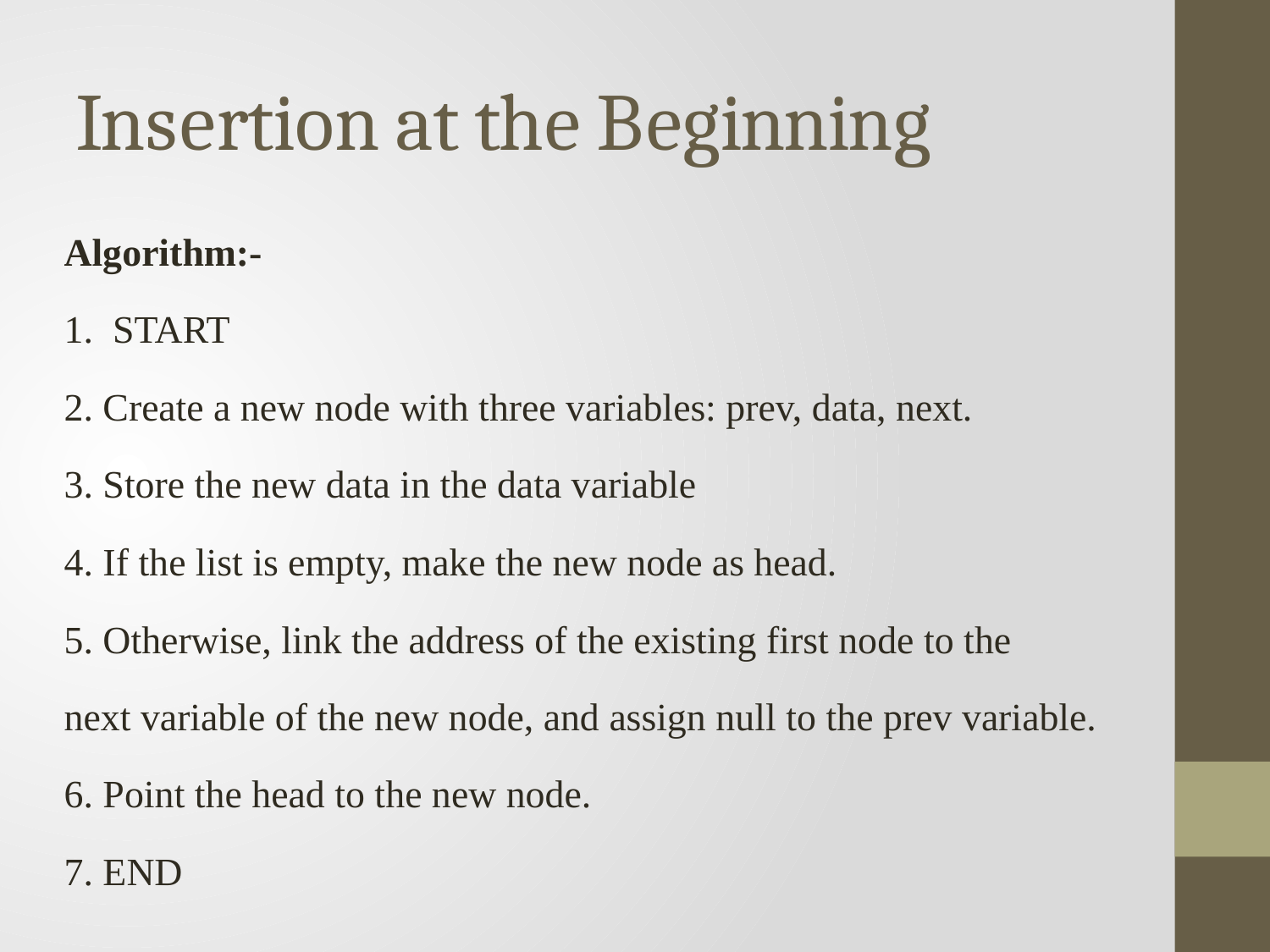

# Insertion at the Beginning
Algorithm:-
1.  START
2. Create a new node with three variables: prev, data, next.
3. Store the new data in the data variable
4. If the list is empty, make the new node as head.
5. Otherwise, link the address of the existing first node to the
next variable of the new node, and assign null to the prev variable.
6. Point the head to the new node.
7. END